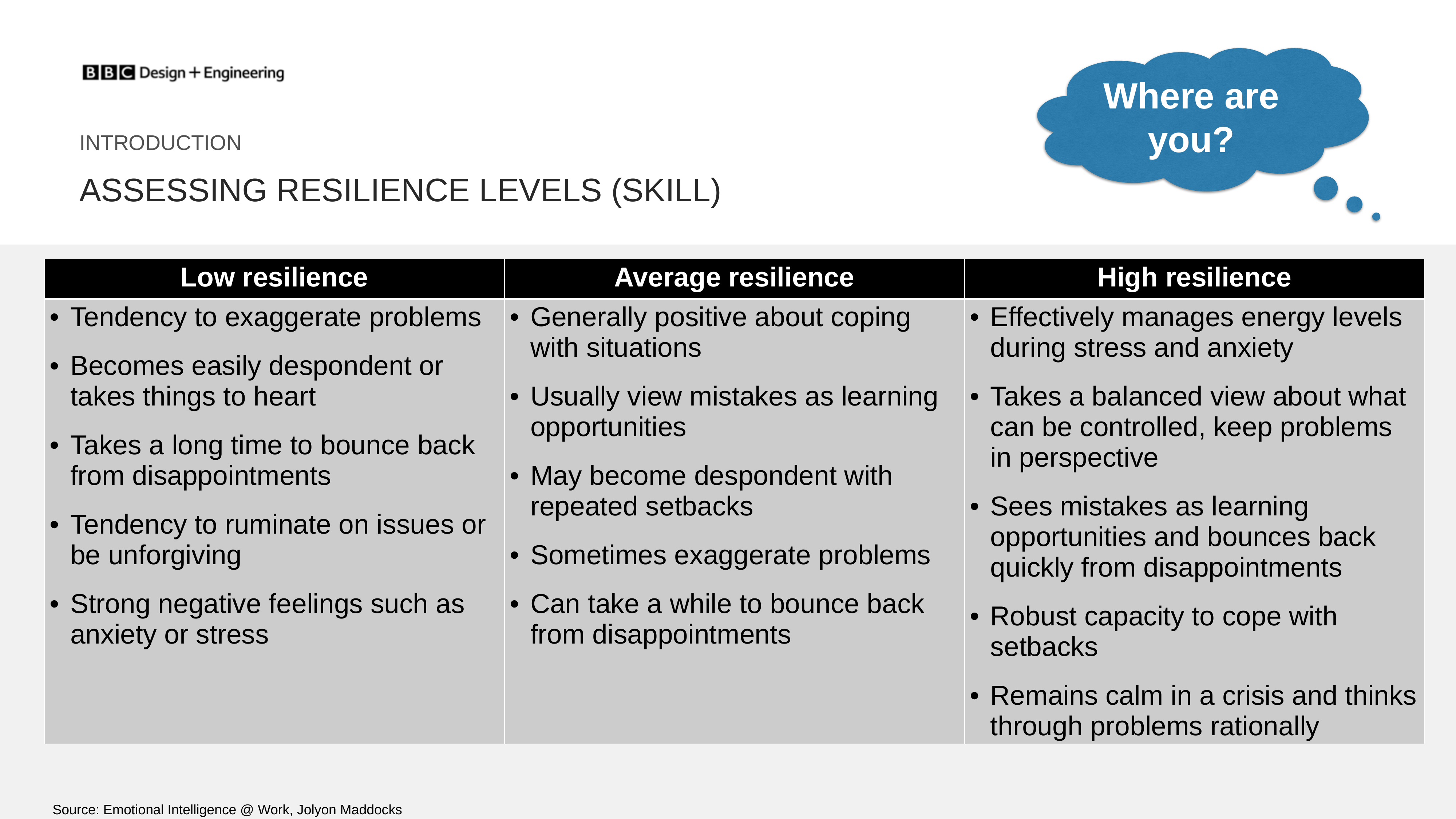

Where are you?
introduction
Assessing resilience levels (skill)
| Low resilience | Average resilience | High resilience |
| --- | --- | --- |
| Tendency to exaggerate problems Becomes easily despondent or takes things to heart Takes a long time to bounce back from disappointments Tendency to ruminate on issues or be unforgiving Strong negative feelings such as anxiety or stress | Generally positive about coping with situations Usually view mistakes as learning opportunities May become despondent with repeated setbacks Sometimes exaggerate problems Can take a while to bounce back from disappointments | Effectively manages energy levels during stress and anxiety Takes a balanced view about what can be controlled, keep problems in perspective Sees mistakes as learning opportunities and bounces back quickly from disappointments Robust capacity to cope with setbacks Remains calm in a crisis and thinks through problems rationally |
Source: Emotional Intelligence @ Work, Jolyon Maddocks